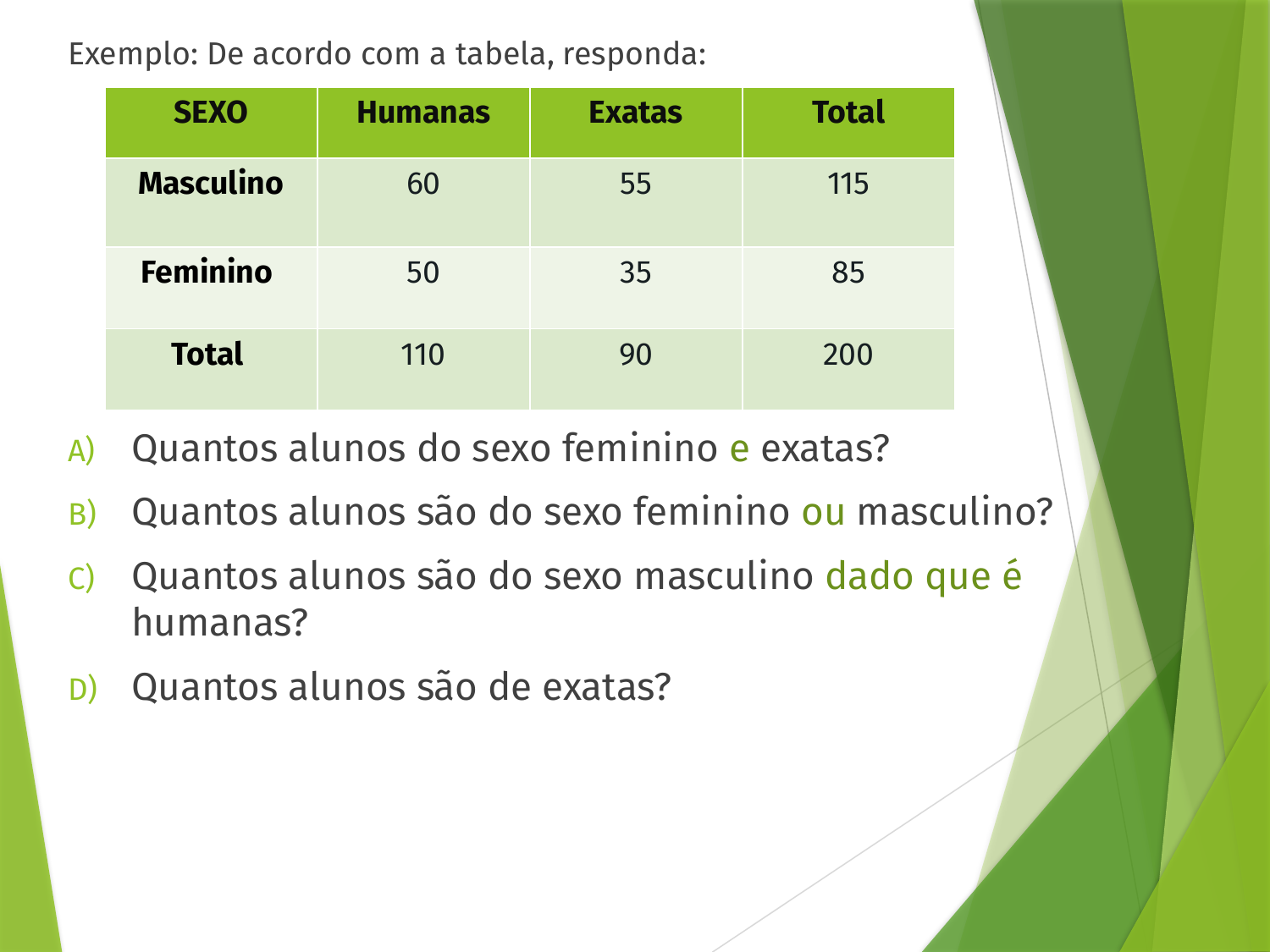

Exemplo: De acordo com a tabela, responda:

Quantos alunos do sexo feminino e exatas?
Quantos alunos são do sexo feminino ou masculino?
Quantos alunos são do sexo masculino dado que é humanas?
Quantos alunos são de exatas?

| SEXO | Humanas | Exatas | Total |
| --- | --- | --- | --- |
| Masculino | 60 | 55 | 115 |
| Feminino | 50 | 35 | 85 |
| Total | 110 | 90 | 200 |